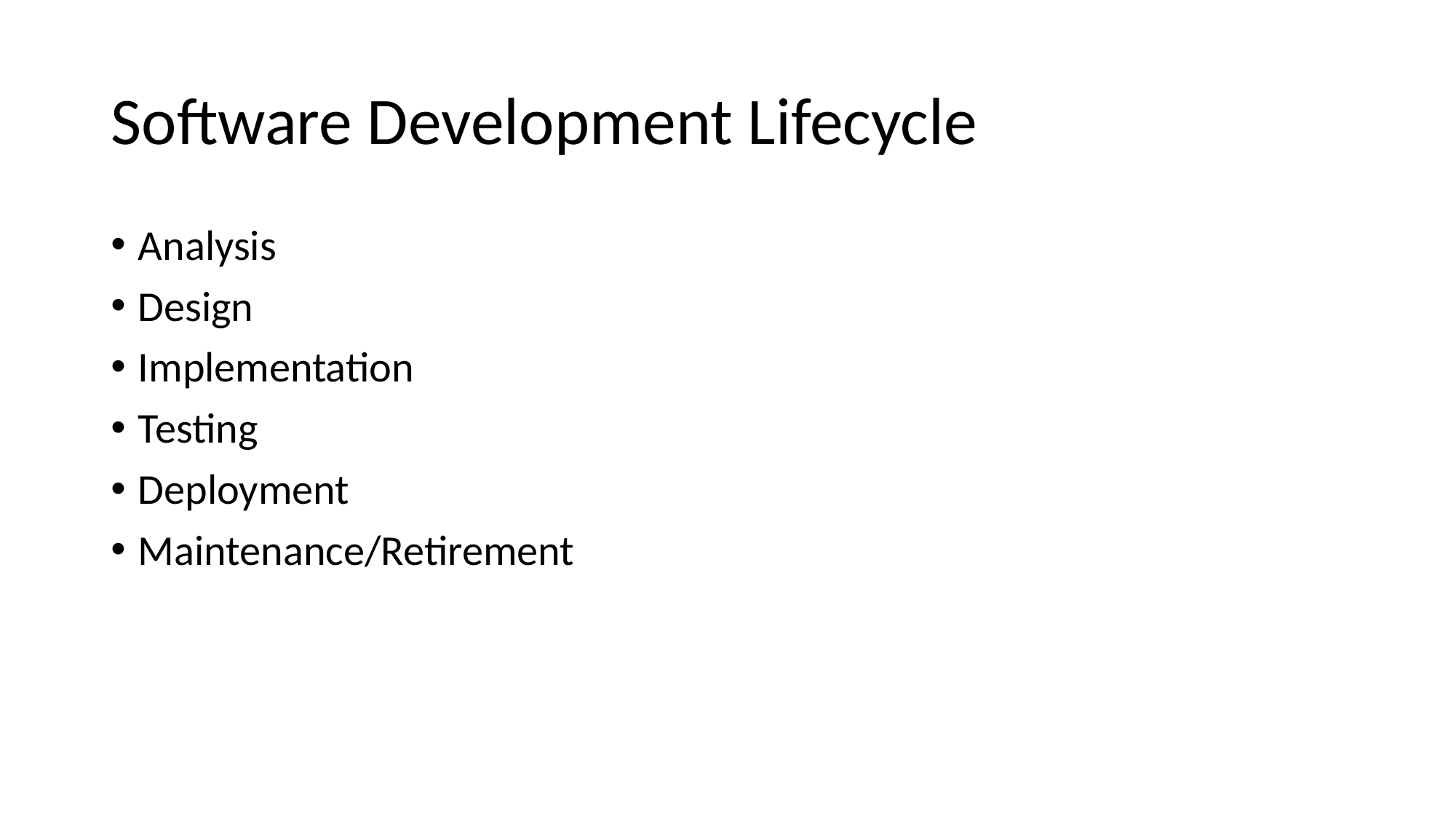

# Software Development Lifecycle
Analysis
Design
Implementation
Testing
Deployment
Maintenance/Retirement